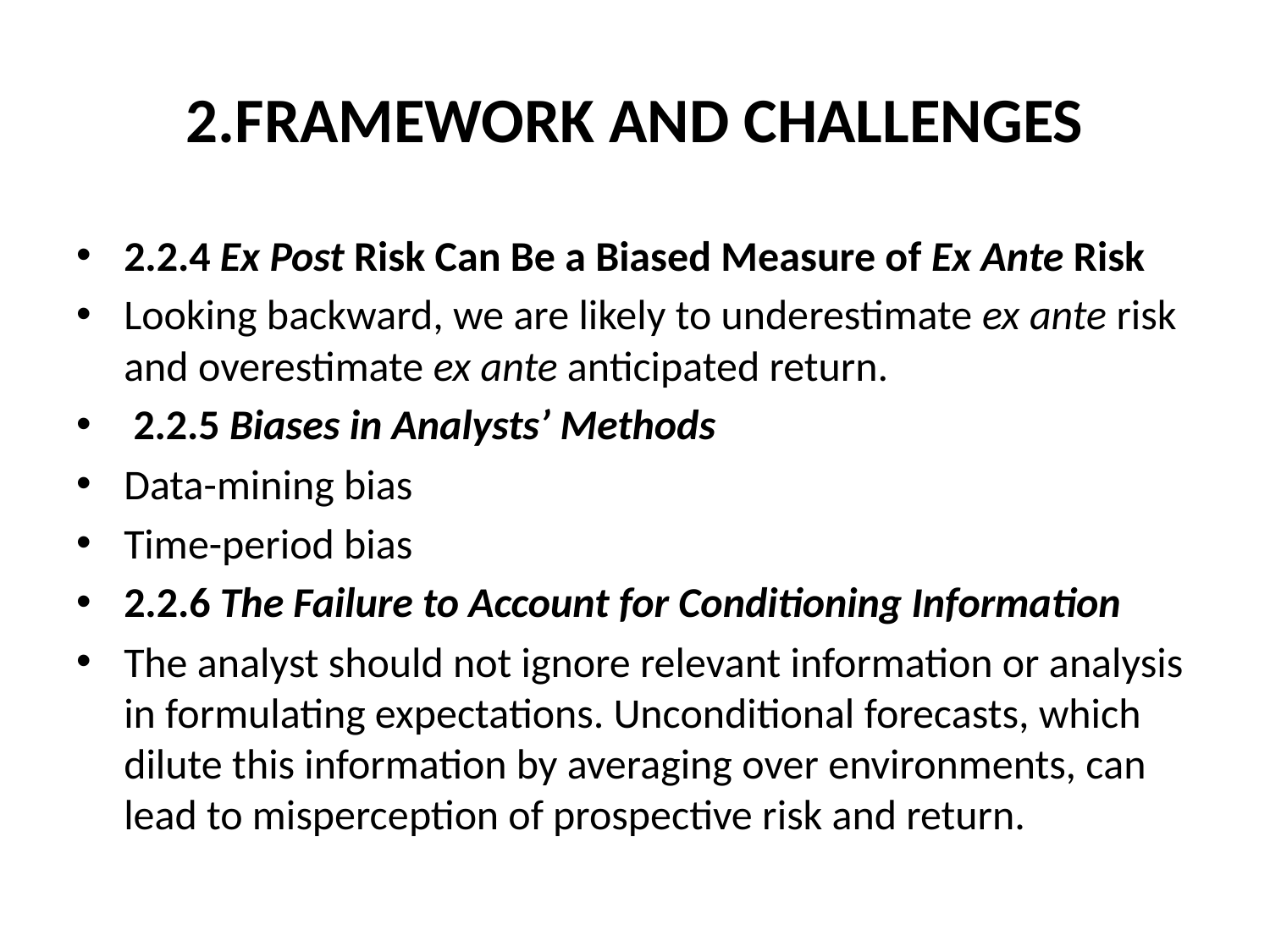

# 2.FRAMEWORK AND CHALLENGES
2.2.4 Ex Post Risk Can Be a Biased Measure of Ex Ante Risk
Looking backward, we are likely to underestimate ex ante risk and overestimate ex ante anticipated return.
 2.2.5 Biases in Analysts’ Methods
Data-mining bias
Time-period bias
2.2.6 The Failure to Account for Conditioning Information
The analyst should not ignore relevant information or analysis in formulating expectations. Unconditional forecasts, which dilute this information by averaging over environments, can lead to misperception of prospective risk and return.